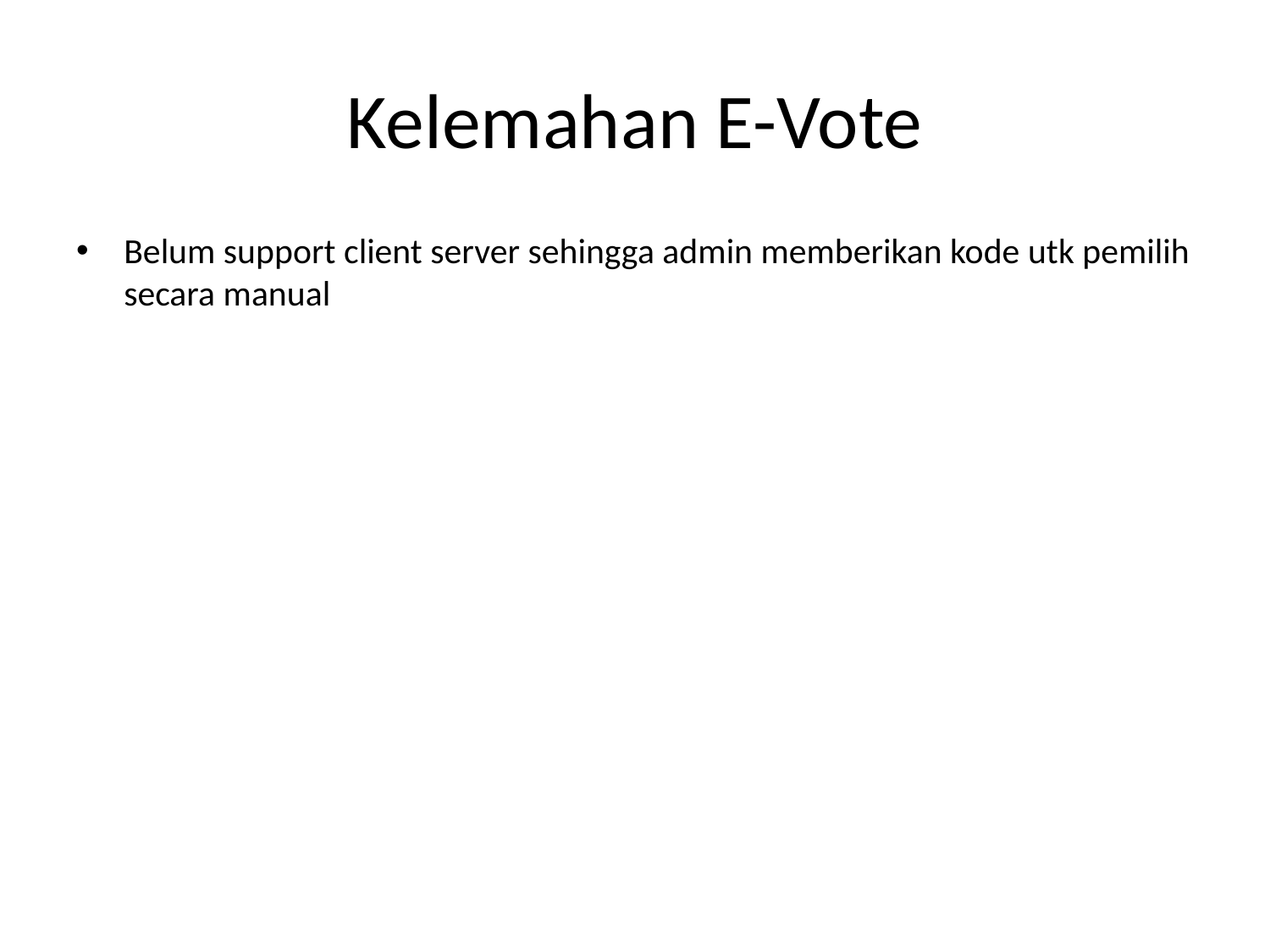

# Kelemahan E-Vote
Belum support client server sehingga admin memberikan kode utk pemilih secara manual